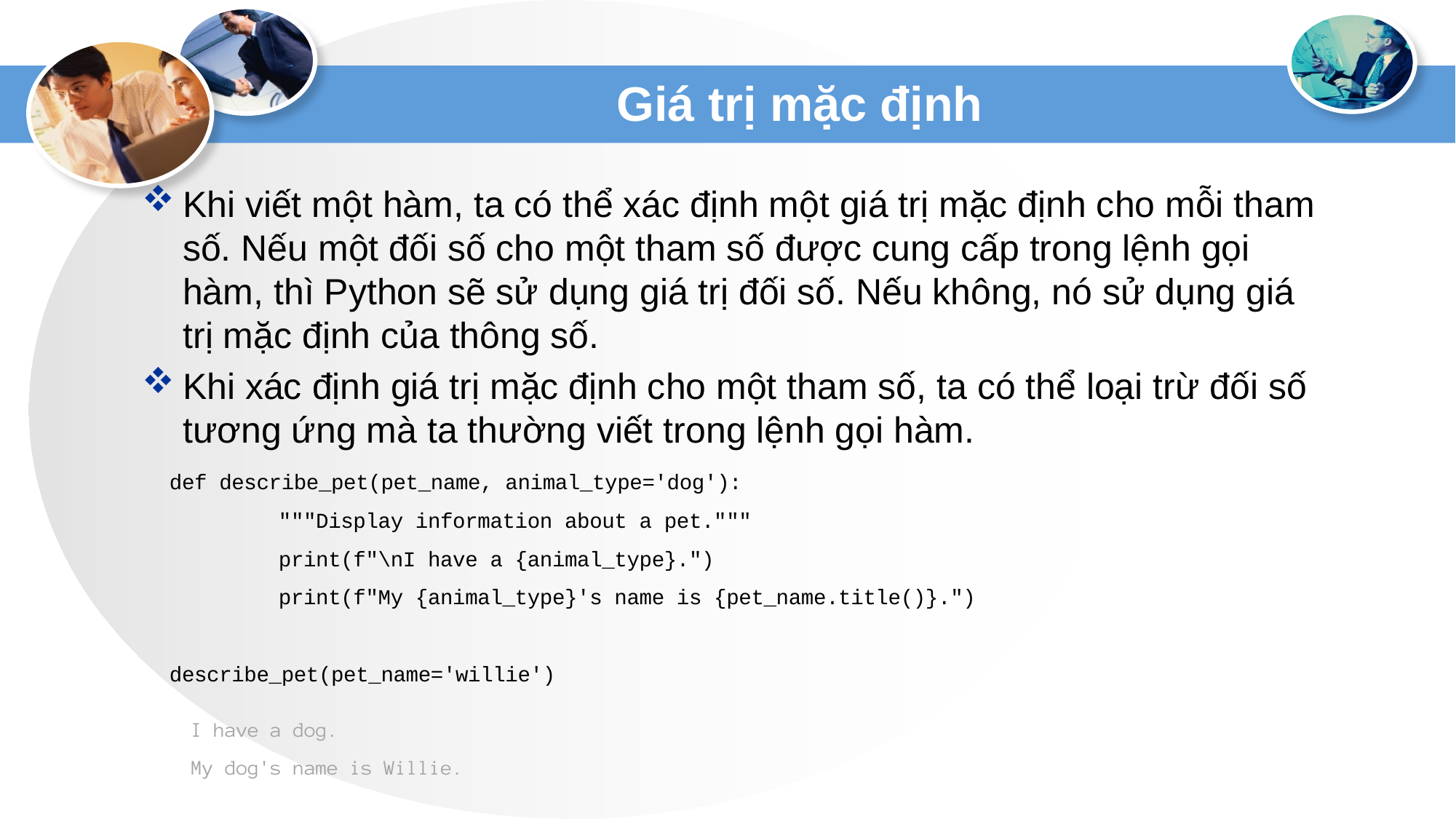

# Giá trị mặc định
Khi viết một hàm, ta có thể xác định một giá trị mặc định cho mỗi tham số. Nếu một đối số cho một tham số được cung cấp trong lệnh gọi hàm, thì Python sẽ sử dụng giá trị đối số. Nếu không, nó sử dụng giá trị mặc định của thông số.
Khi xác định giá trị mặc định cho một tham số, ta có thể loại trừ đối số tương ứng mà ta thường viết trong lệnh gọi hàm.
def describe_pet(pet_name, animal_type='dog'):
	"""Display information about a pet."""
	print(f"\nI have a {animal_type}.")
	print(f"My {animal_type}'s name is {pet_name.title()}.")

describe_pet(pet_name='willie')
I have a dog.
My dog's name is Willie.